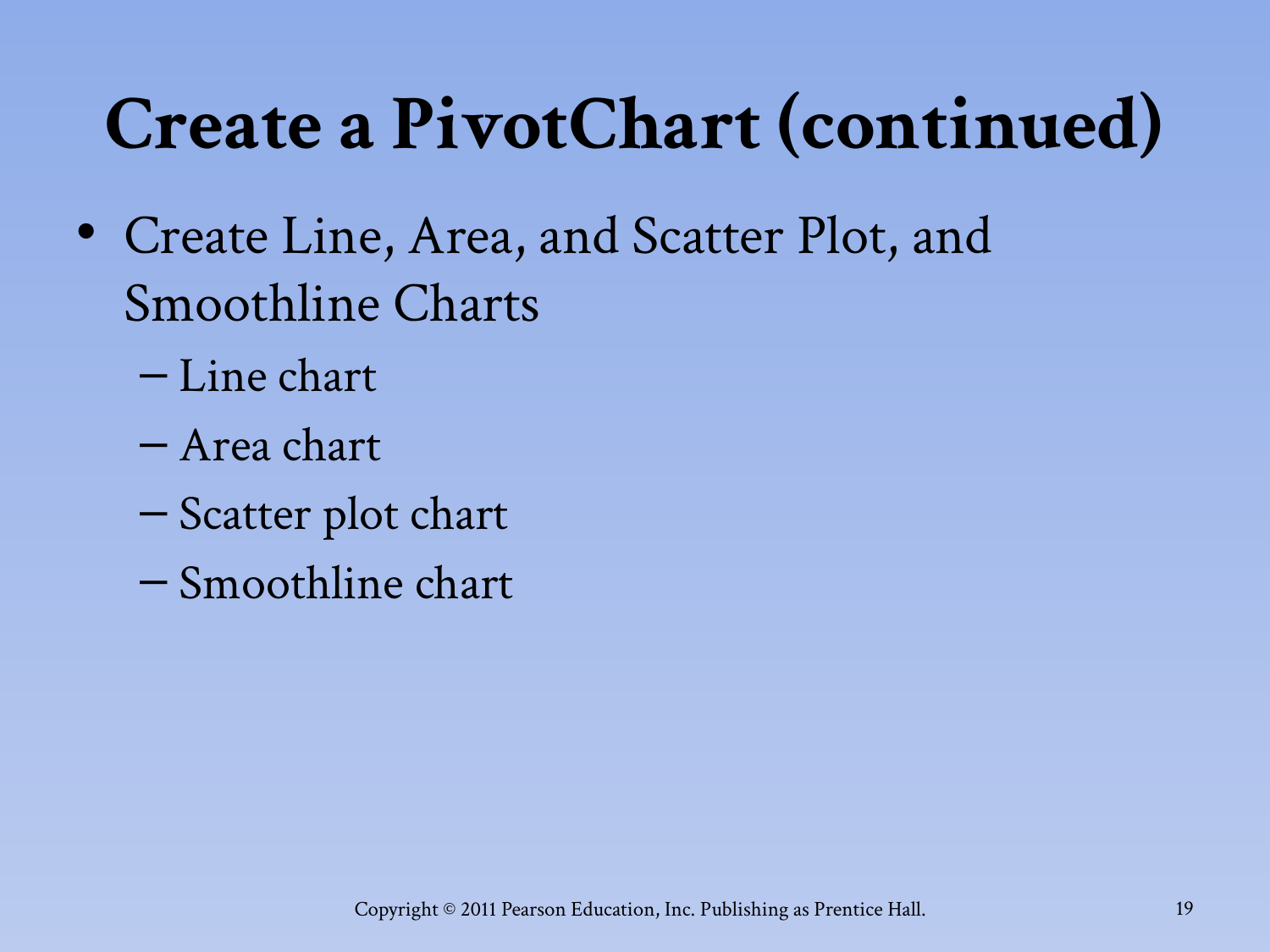

# Create a PivotChart (continued)
Create Line, Area, and Scatter Plot, and Smoothline Charts
Line chart
Area chart
Scatter plot chart
Smoothline chart

Copyright © 2011 Pearson Education, Inc. Publishing as Prentice Hall.

19